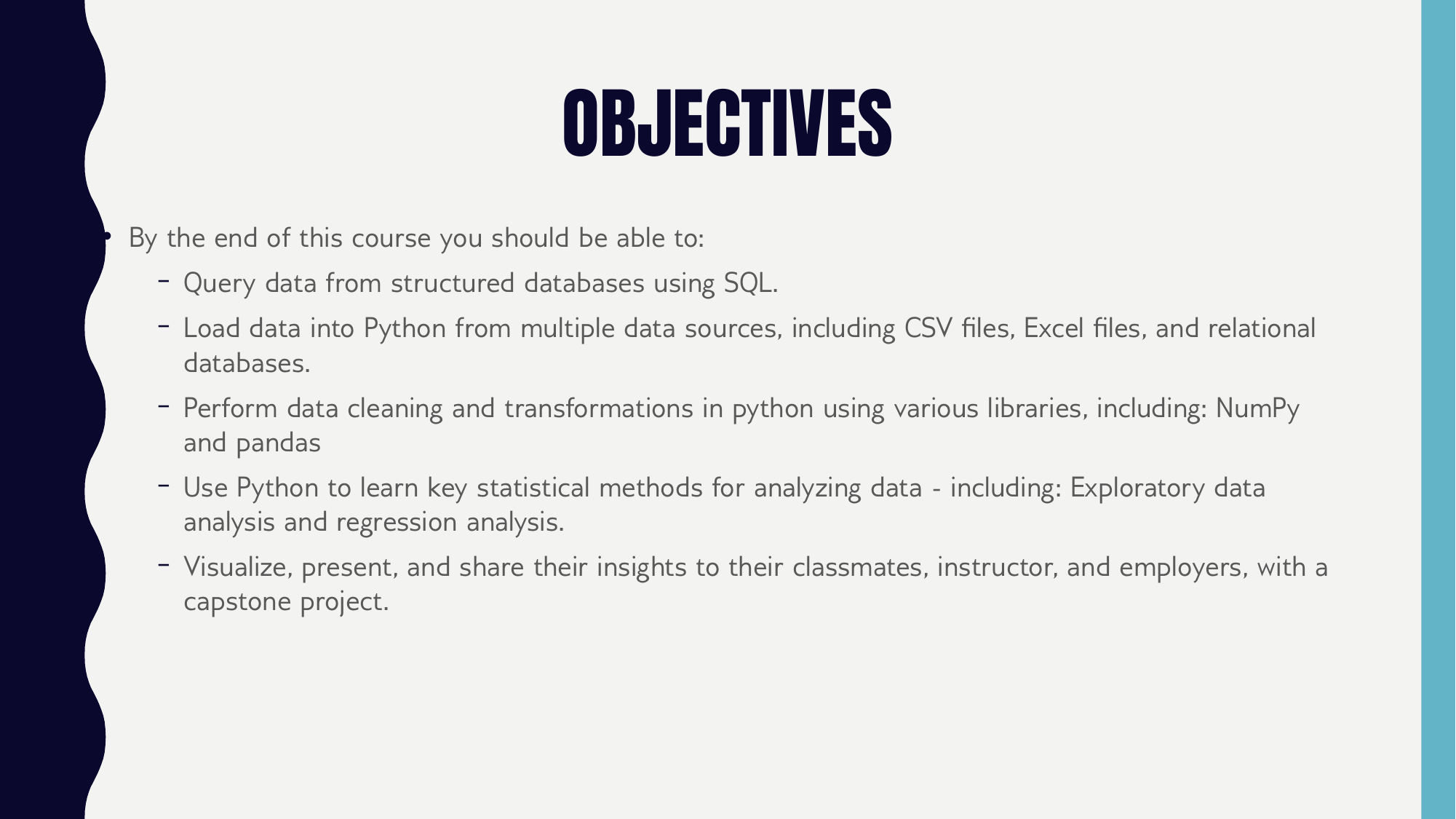

# OBJECTIVES
By the end of this course you should be able to:
Query data from structured databases using SQL.
Load data into Python from multiple data sources, including CSV files, Excel files, and relational databases.
Perform data cleaning and transformations in python using various libraries, including: NumPy and pandas
Use Python to learn key statistical methods for analyzing data - including: Exploratory data analysis and regression analysis.
Visualize, present, and share their insights to their classmates, instructor, and employers, with a capstone project.